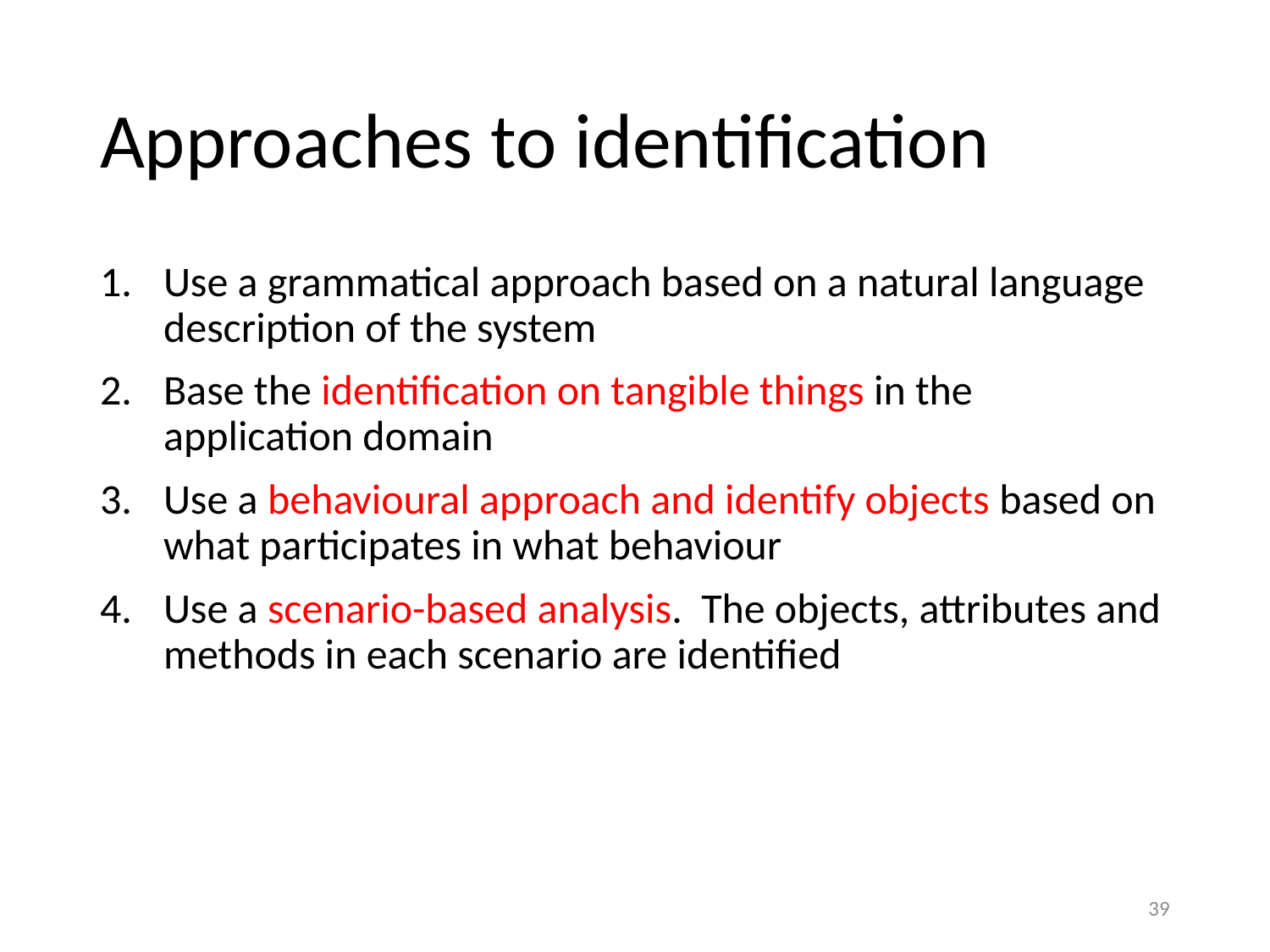

# Approaches to identification
Use a grammatical approach based on a natural language description of the system
Base the identification on tangible things in the application domain
Use a behavioural approach and identify objects based on what participates in what behaviour
Use a scenario-based analysis.  The objects, attributes and methods in each scenario are identified
39